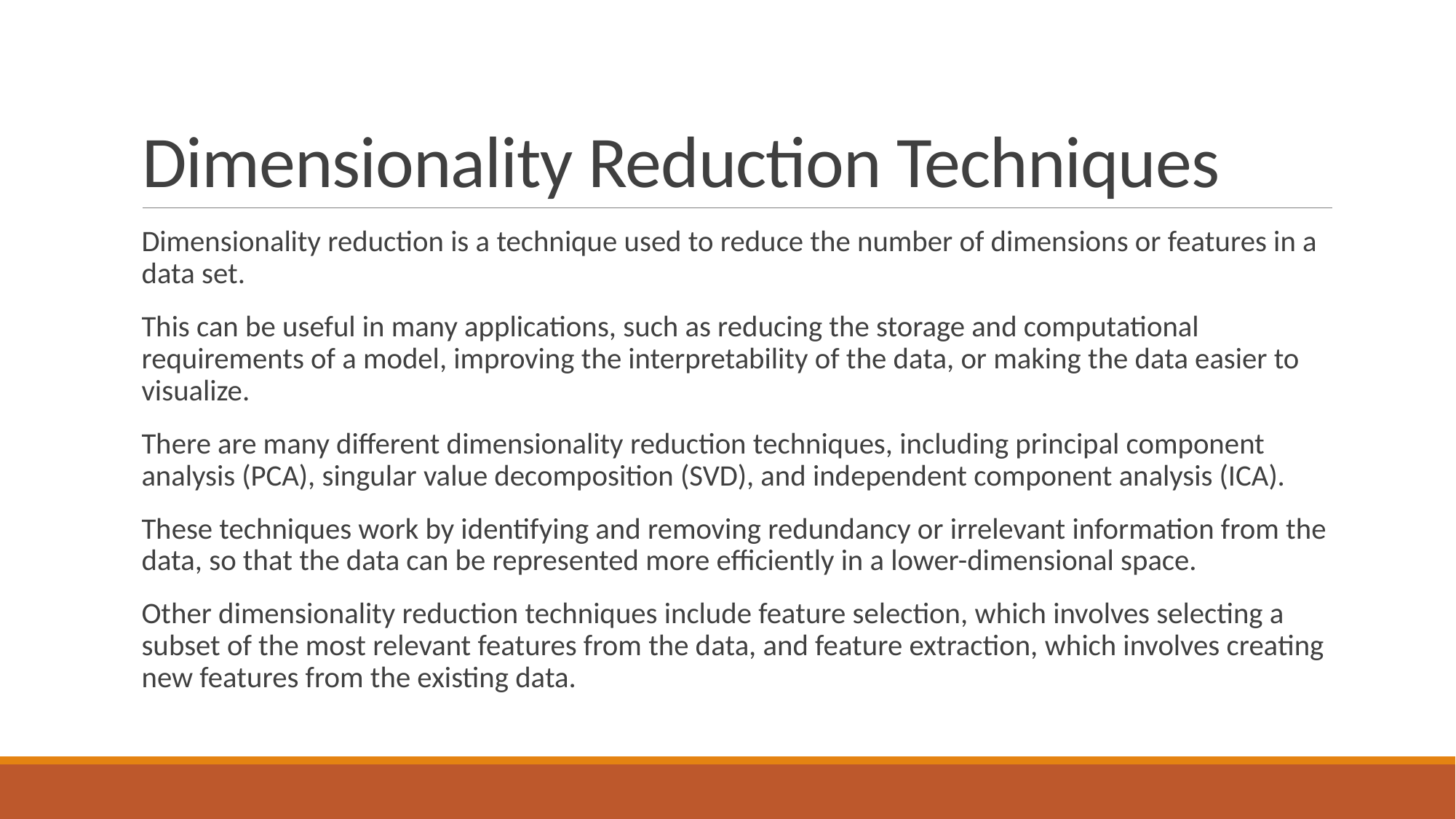

# Dimensionality Reduction Techniques
Dimensionality reduction is a technique used to reduce the number of dimensions or features in a data set.
This can be useful in many applications, such as reducing the storage and computational requirements of a model, improving the interpretability of the data, or making the data easier to visualize.
There are many different dimensionality reduction techniques, including principal component analysis (PCA), singular value decomposition (SVD), and independent component analysis (ICA).
These techniques work by identifying and removing redundancy or irrelevant information from the data, so that the data can be represented more efficiently in a lower-dimensional space.
Other dimensionality reduction techniques include feature selection, which involves selecting a subset of the most relevant features from the data, and feature extraction, which involves creating new features from the existing data.